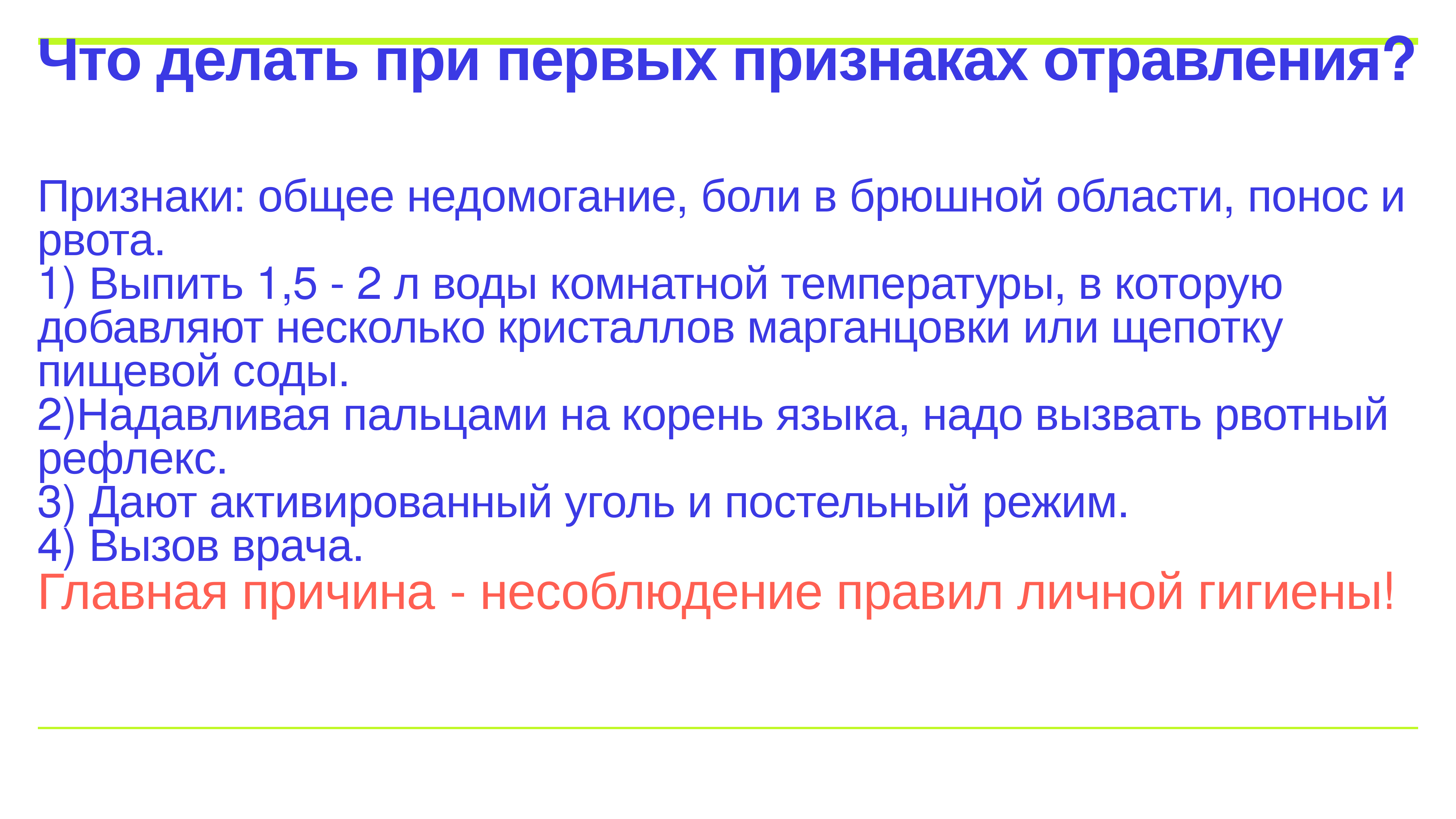

# Что делать при первых признаках отравления?
Признаки: общее недомогание, боли в брюшной области, понос и рвота.
1) Выпить 1,5 - 2 л воды комнатной температуры, в которую добавляют несколько кристаллов марганцовки или щепотку пищевой соды.
2)Надавливая пальцами на корень языка, надо вызвать рвотный рефлекс.
3) Дают активированный уголь и постельный режим.
4) Вызов врача.
Главная причина - несоблюдение правил личной гигиены!